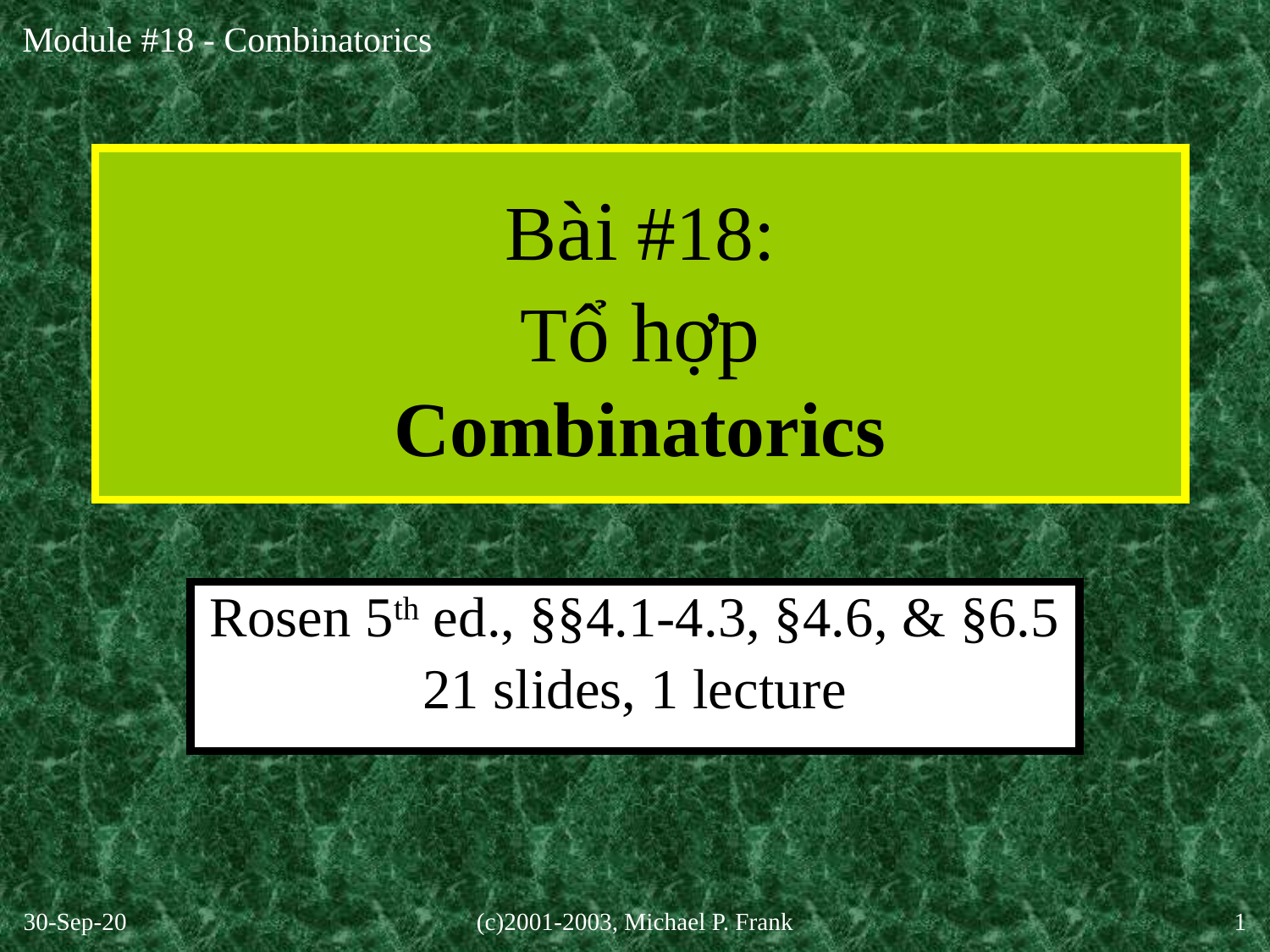

# Bài #18: Tổ hợp Combinatorics
Rosen 5th ed., §§4.1-4.3, §4.6, & §6.5
21 slides, 1 lecture
30-Sep-20
(c)2001-2003, Michael P. Frank
1